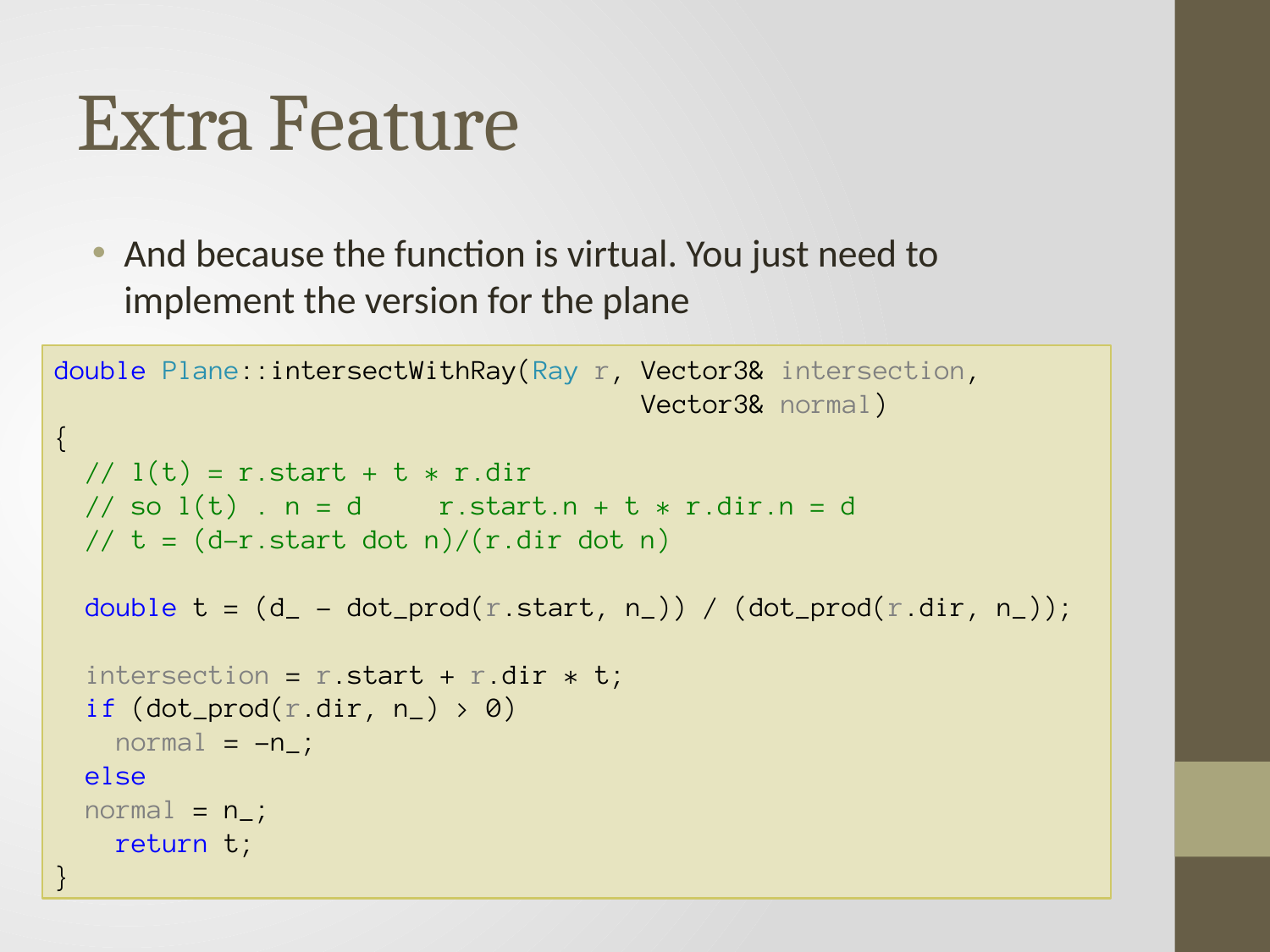

# Extra Feature
And because the function is virtual. You just need to implement the version for the plane
double Plane::intersectWithRay(Ray r, Vector3& intersection,
                                      Vector3& normal)
{
  // l(t) = r.start + t * r.dir
  // so l(t) . n = d     r.start.n + t * r.dir.n = d
  // t = (d-r.start dot n)/(r.dir dot n)

  double t = (d_ - dot_prod(r.start, n_)) / (dot_prod(r.dir, n_));

  intersection = r.start + r.dir * t;
  if (dot_prod(r.dir, n_) > 0)
    normal = -n_;
  else
  normal = n_;
    return t;
}